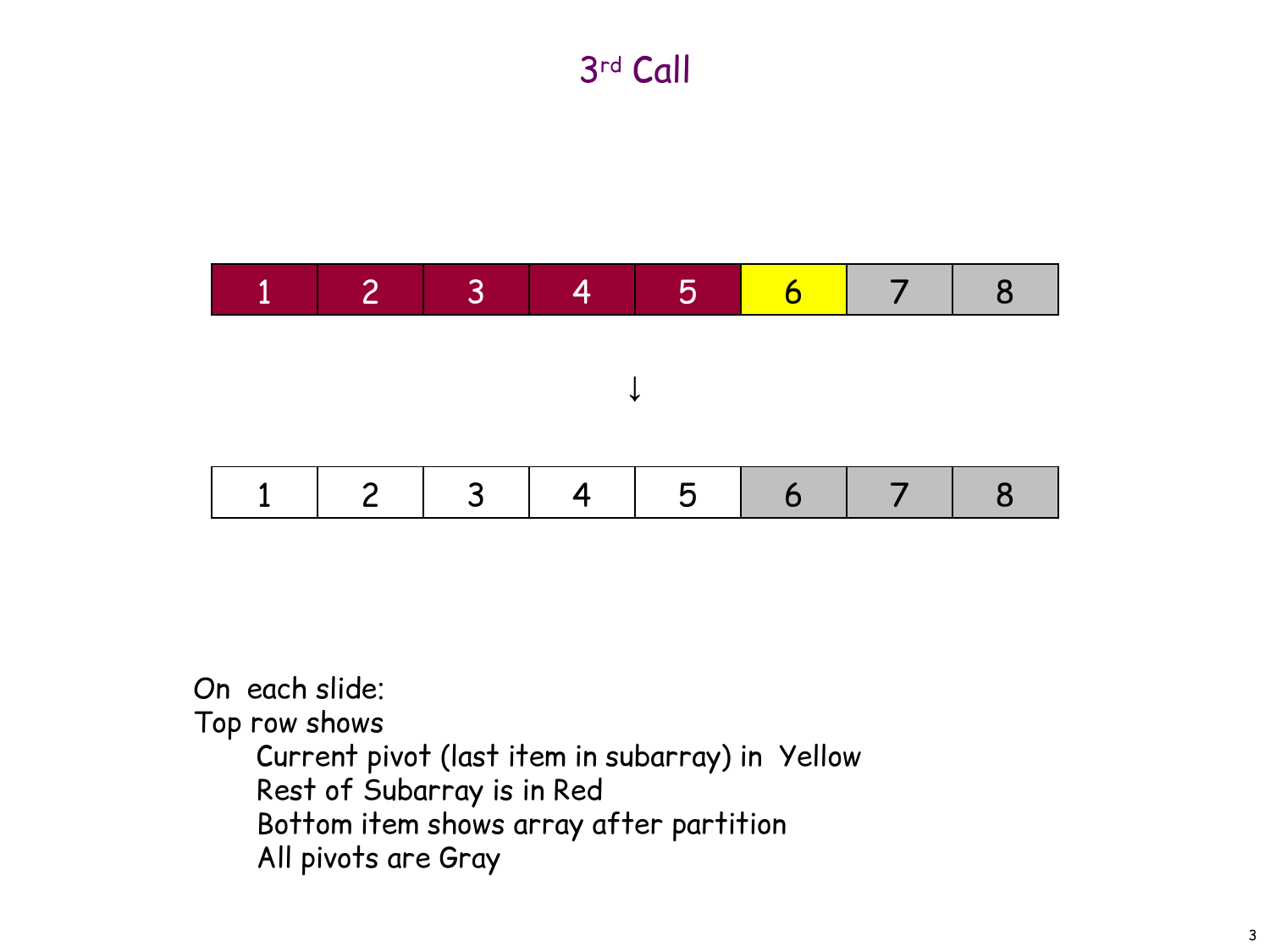

# 3rd Call
| 1 | 2 | 3 | 4 | 5 | 6 | 7 | 8 |
| --- | --- | --- | --- | --- | --- | --- | --- |
↓
| 1 | 2 | 3 | 4 | 5 | 6 | 7 | 8 |
| --- | --- | --- | --- | --- | --- | --- | --- |
On  each slide:
Top row shows
Current pivot (last item in subarray) in  Yellow
Rest of Subarray is in Red
Bottom item shows array after partition
All pivots are Gray
3